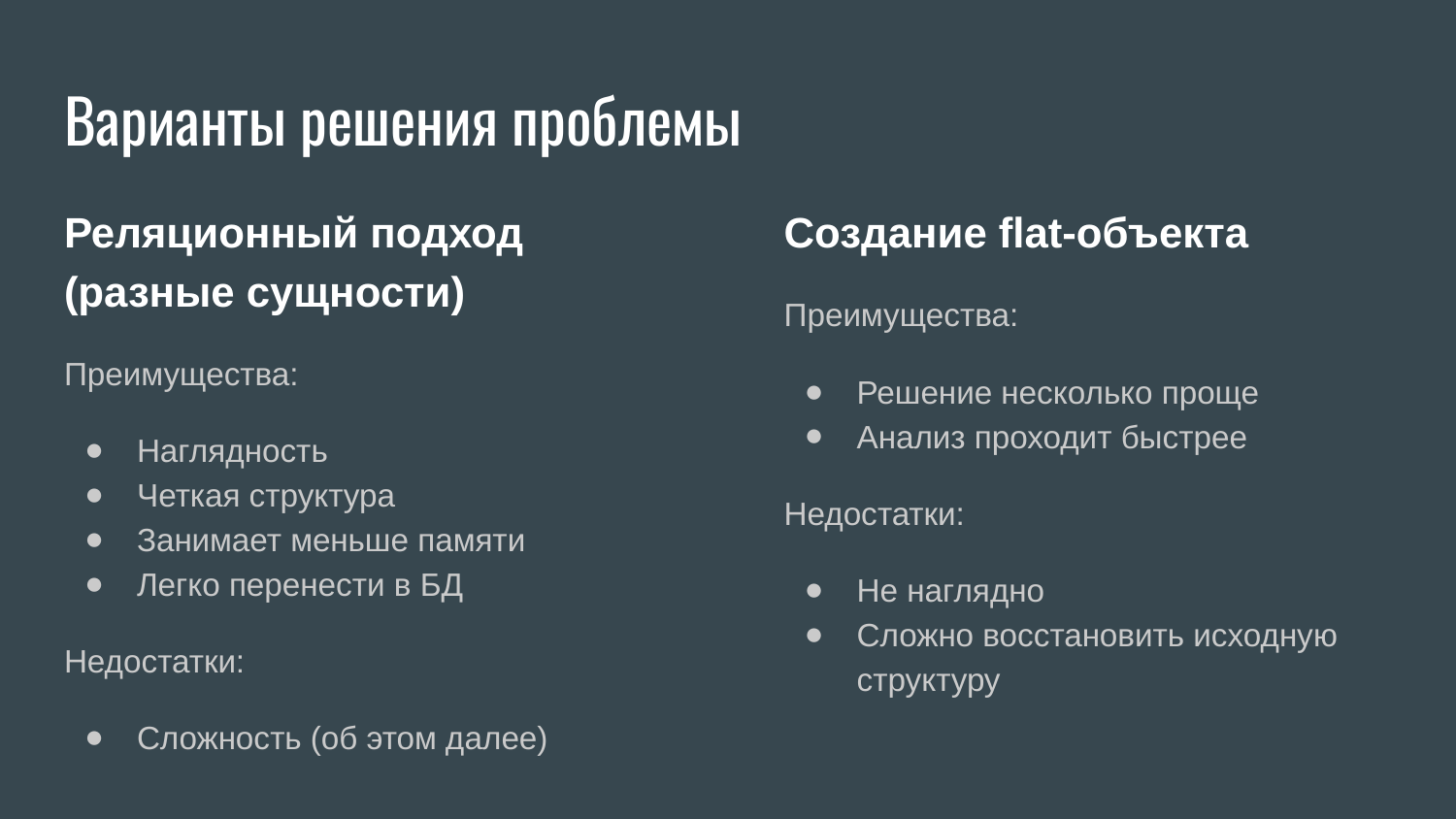

# Варианты решения проблемы
Реляционный подход (разные сущности)
Преимущества:
Наглядность
Четкая структура
Занимает меньше памяти
Легко перенести в БД
Недостатки:
Сложность (об этом далее)
Создание flat-объекта
Преимущества:
Решение несколько проще
Анализ проходит быстрее
Недостатки:
Не наглядно
Сложно восстановить исходную структуру